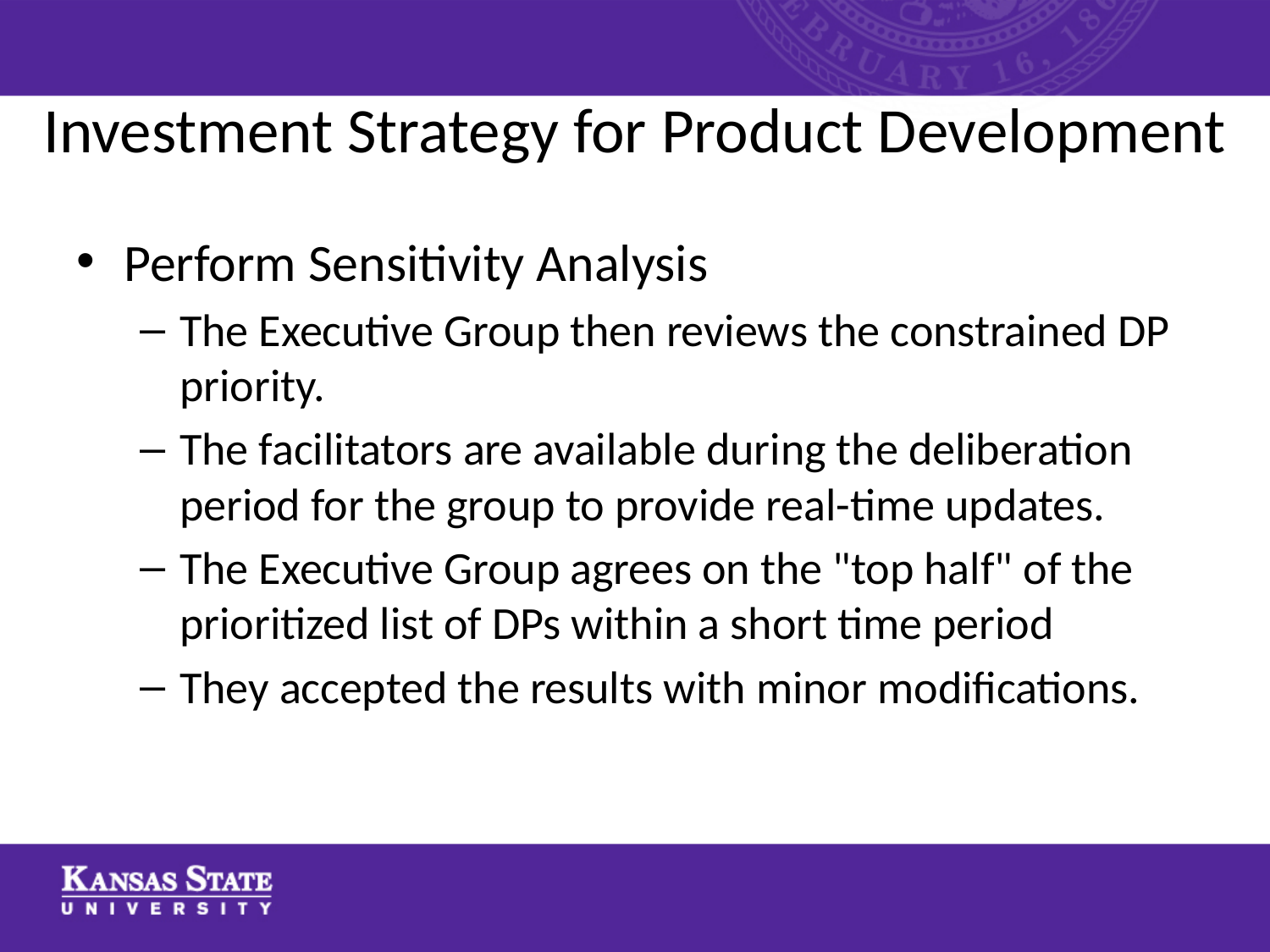

# Investment Strategy for Product Development
Perform Sensitivity Analysis
The Executive Group then reviews the constrained DP priority.
The facilitators are available during the deliberation period for the group to provide real-time updates.
The Executive Group agrees on the "top half" of the prioritized list of DPs within a short time period
They accepted the results with minor modifications.